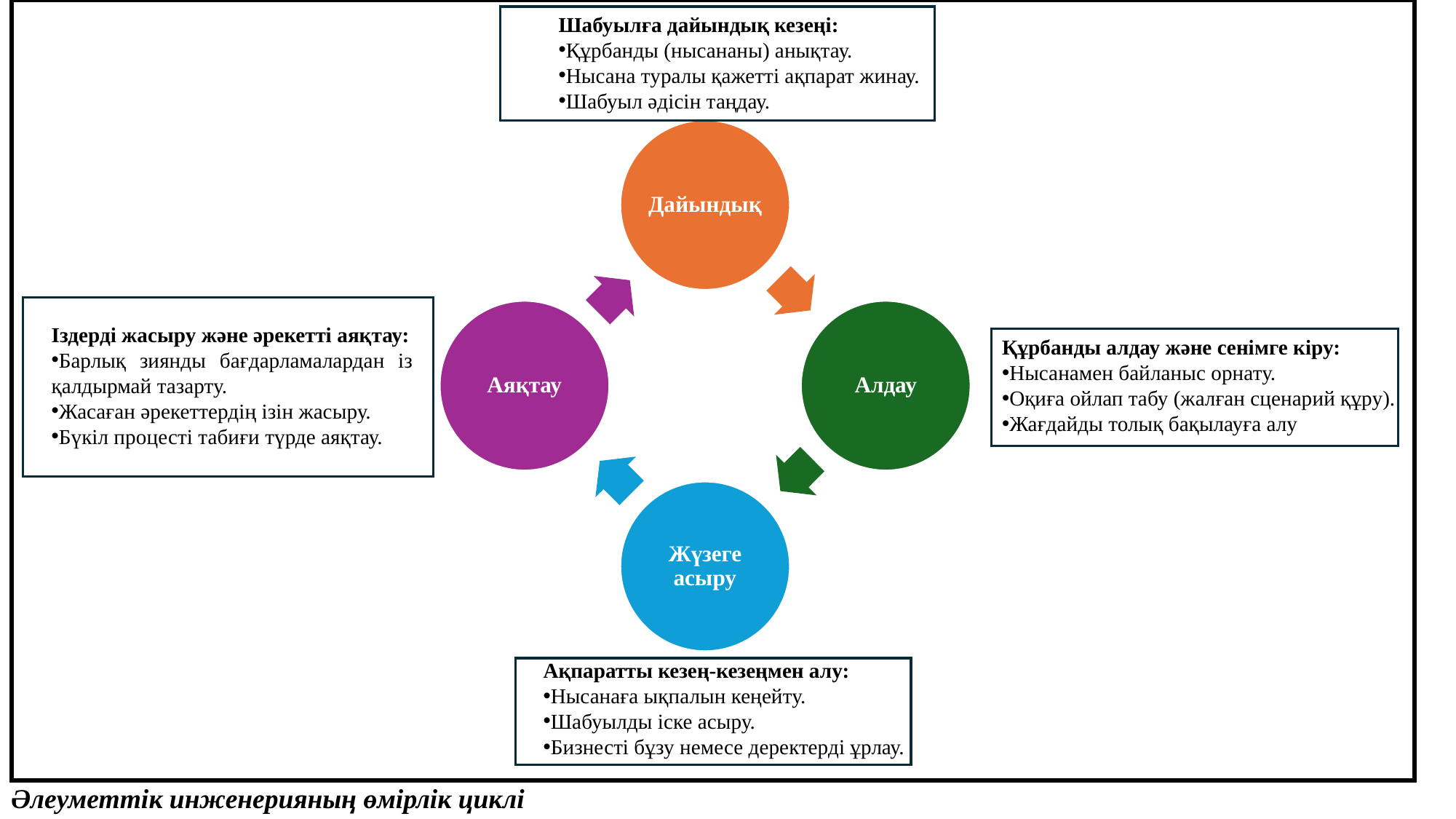

Шабуылға дайындық кезеңі:
Құрбанды (нысананы) анықтау.
Нысана туралы қажетті ақпарат жинау.
Шабуыл әдісін таңдау.

Дайындық

Алдау

Жүзеге асыру

Аяқтау

Іздерді жасыру және әрекетті аяқтау:
Барлық зиянды бағдарламалардан із қалдырмай тазарту.
Жасаған әрекеттердің ізін жасыру.
Бүкіл процесті табиғи түрде аяқтау.
Құрбанды алдау және сенімге кіру:
Нысанамен байланыс орнату.
Оқиға ойлап табу (жалған сценарий құру).
Жағдайды толық бақылауға алу

Ақпаратты кезең-кезеңмен алу:
Нысанаға ықпалын кеңейту.
Шабуылды іске асыру.
Бизнесті бұзу немесе деректерді ұрлау.

# Әлеуметтік инженерияның өмірлік циклі